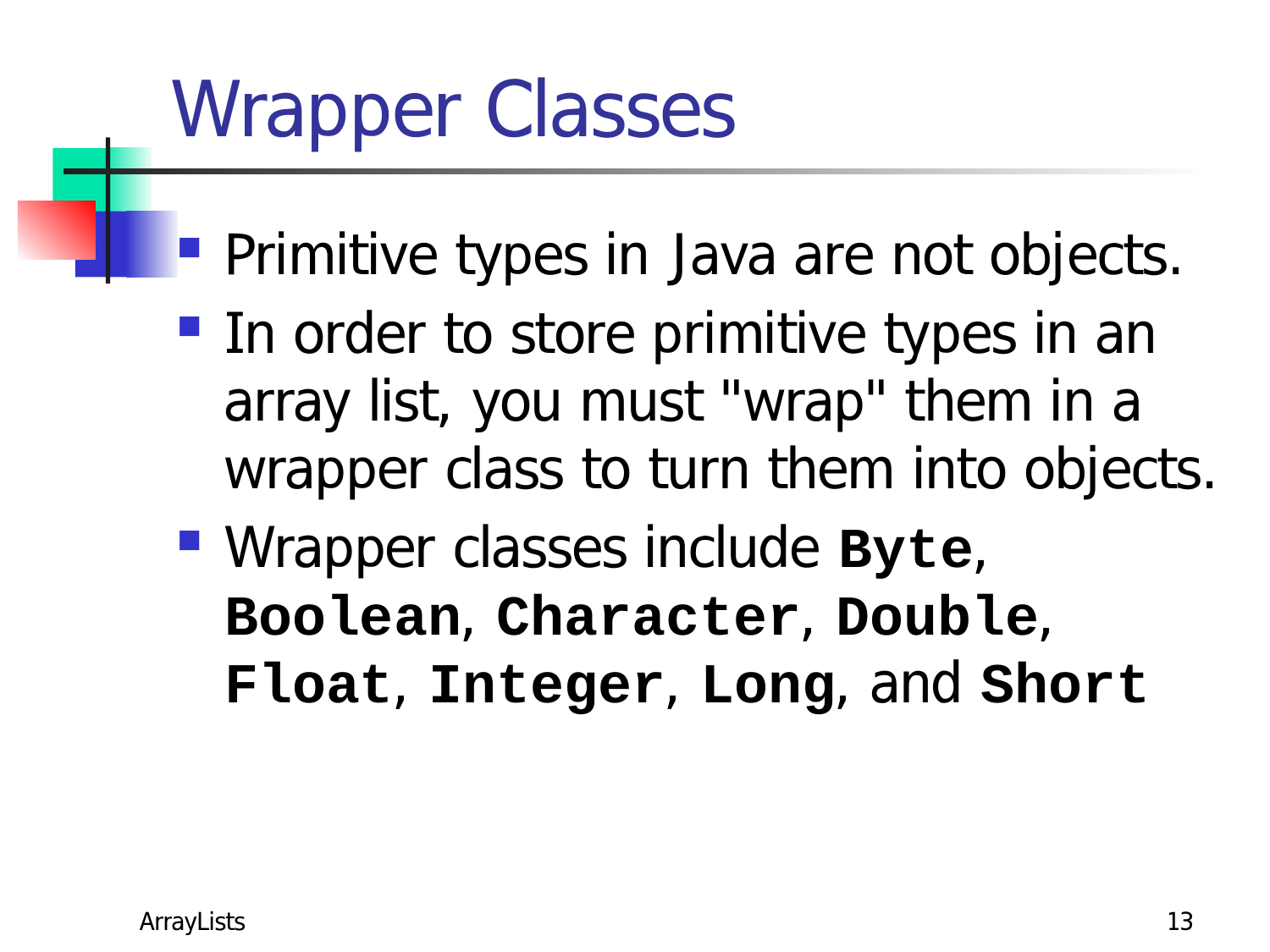

# Wrapper Classes
Primitive types in Java are not objects.
In order to store primitive types in an array list, you must "wrap" them in a wrapper class to turn them into objects.
Wrapper classes include Byte, Boolean, Character, Double, Float, Integer, Long, and Short
ArrayLists
13